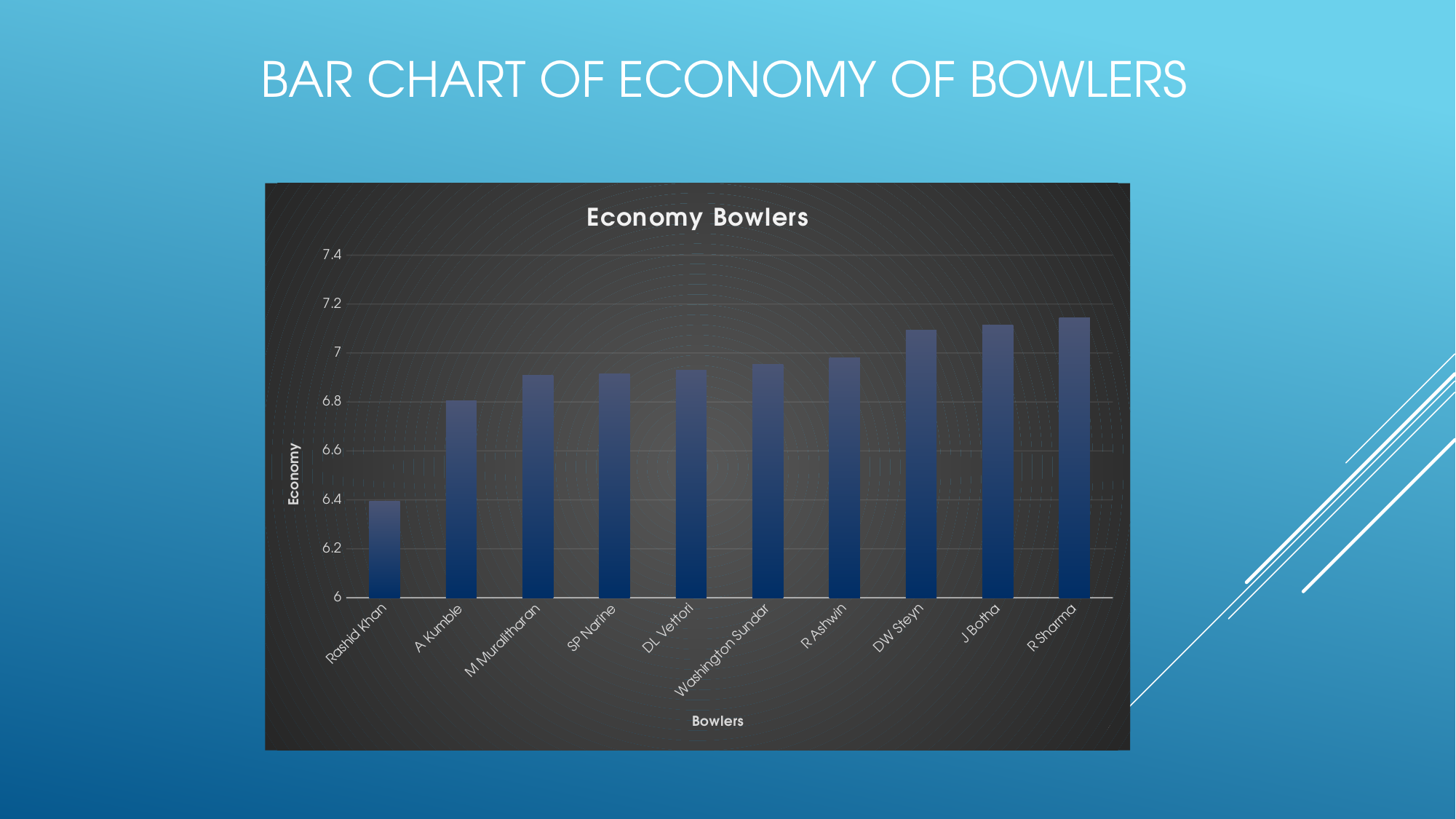

# Bar Chart of Economy of Bowlers

### Chart: Economy Bowlers

| Category | economy |
|---|---|
| Rashid Khan | 6.394 |
| A Kumble | 6.806 |
| M Muralitharan | 6.909 |
| SP Narine | 6.914 |
| DL Vettori | 6.93 |
| Washington Sundar | 6.954 |
| R Ashwin | 6.981 |
| DW Steyn | 7.094 |
| J Botha | 7.113 |
| R Sharma | 7.143 |